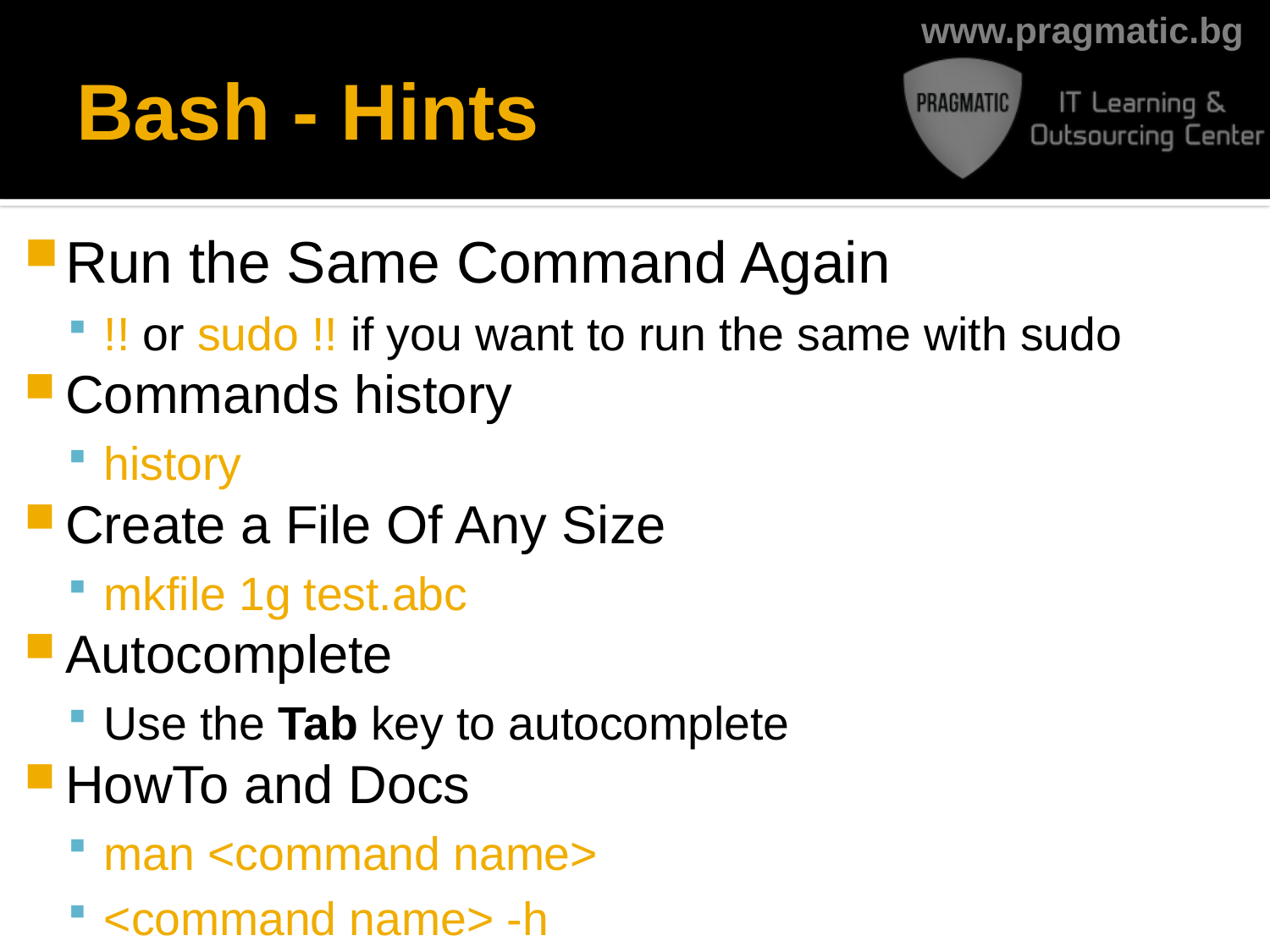

# Bash - Hints
Run the Same Command Again
!! or sudo !! if you want to run the same with sudo
Commands history
history
Create a File Of Any Size
mkfile 1g test.abc
Autocomplete
Use the Tab key to autocomplete
HowTo and Docs
man <command name>
<command name> -h